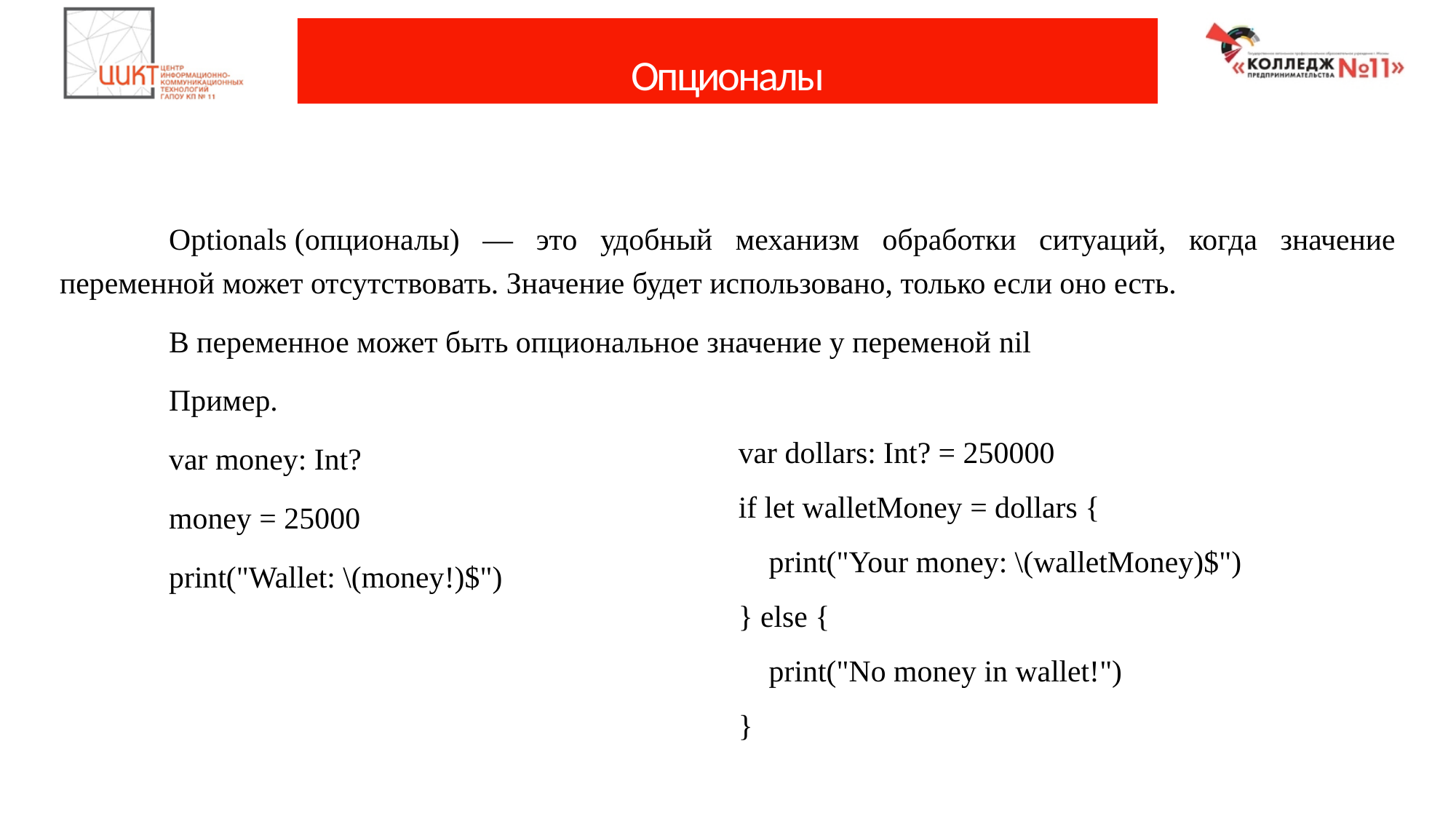

# Опционалы
	Optionals (опционалы) — это удобный механизм обработки ситуаций, когда значение переменной может отсутствовать. Значение будет использовано, только если оно есть.
	В переменное может быть опциональное значение у переменой nil
	Пример.
	var money: Int?
	money = 25000
	print("Wallet: \(money!)$")

var dollars: Int? = 250000
if let walletMoney = dollars {
    print("Your money: \(walletMoney)$")
} else {
    print("No money in wallet!")
}